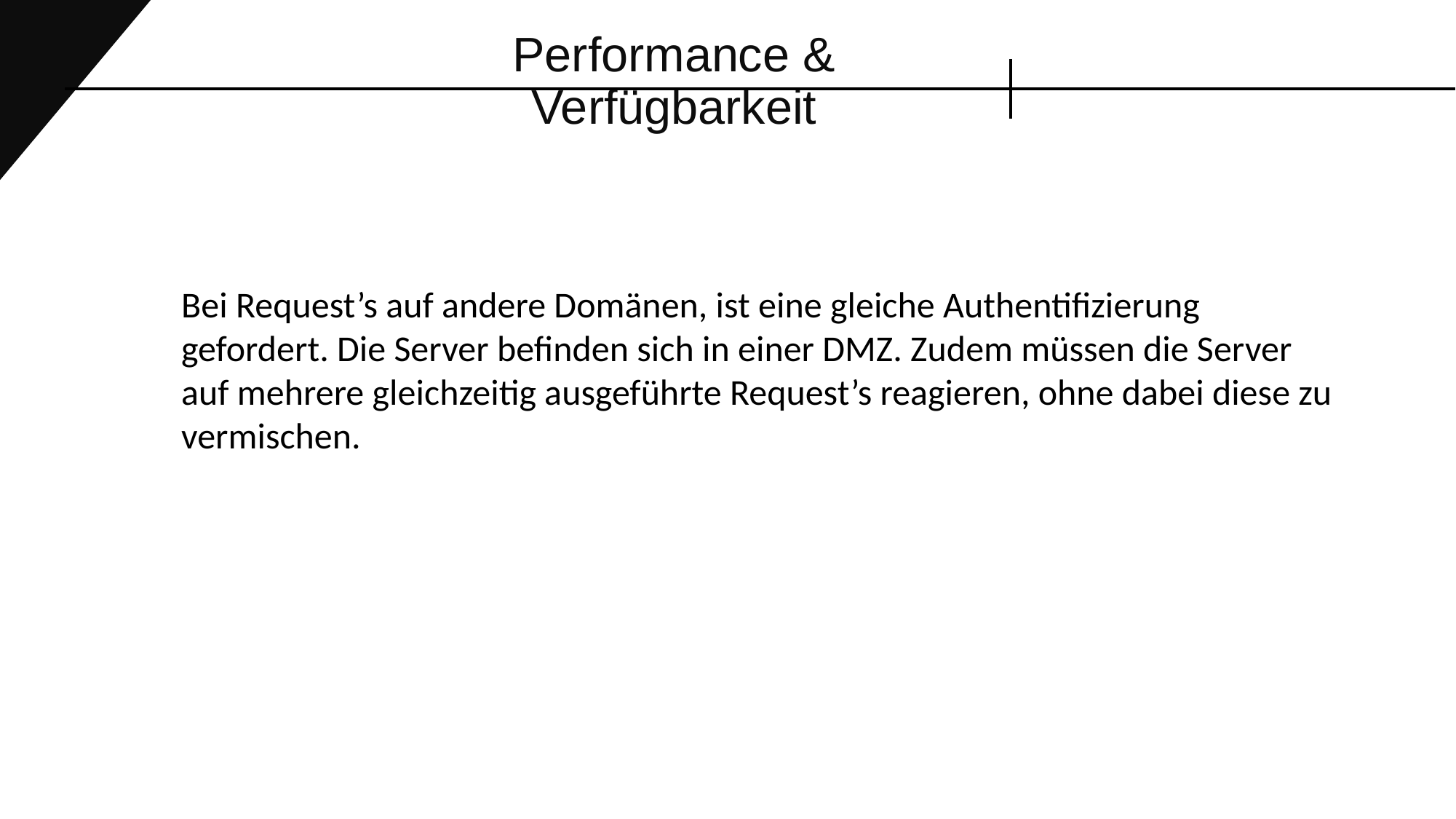

Performance & Verfügbarkeit
Bei Request’s auf andere Domänen, ist eine gleiche Authentifizierung gefordert. Die Server befinden sich in einer DMZ. Zudem müssen die Server auf mehrere gleichzeitig ausgeführte Request’s reagieren, ohne dabei diese zu vermischen.